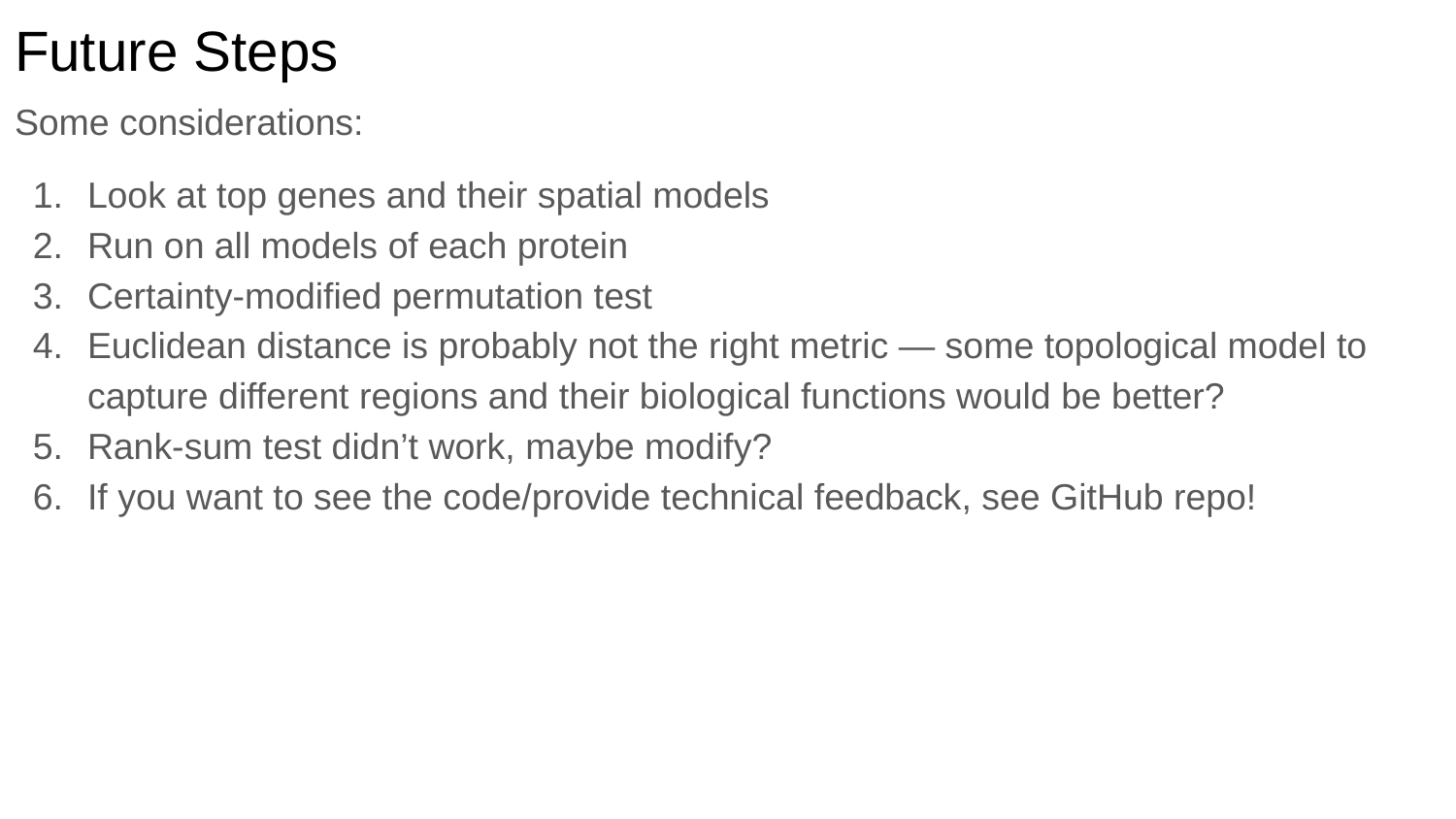

# Future Steps
Some considerations:
Look at top genes and their spatial models
Run on all models of each protein
Certainty-modified permutation test
Euclidean distance is probably not the right metric — some topological model to capture different regions and their biological functions would be better?
Rank-sum test didn’t work, maybe modify?
If you want to see the code/provide technical feedback, see GitHub repo!